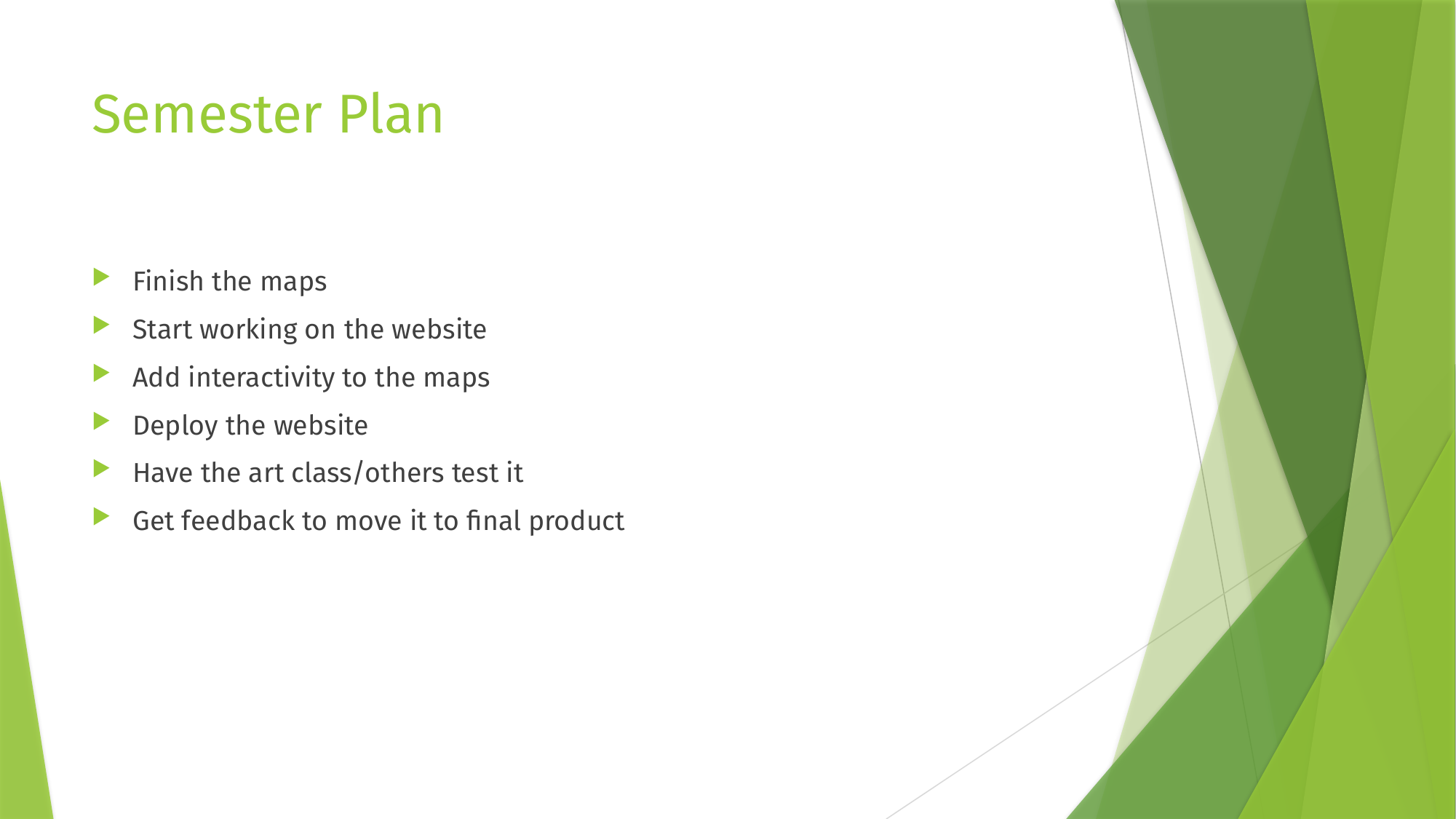

# Semester Plan
Finish the maps
Start working on the website
Add interactivity to the maps
Deploy the website
Have the art class/others test it
Get feedback to move it to final product